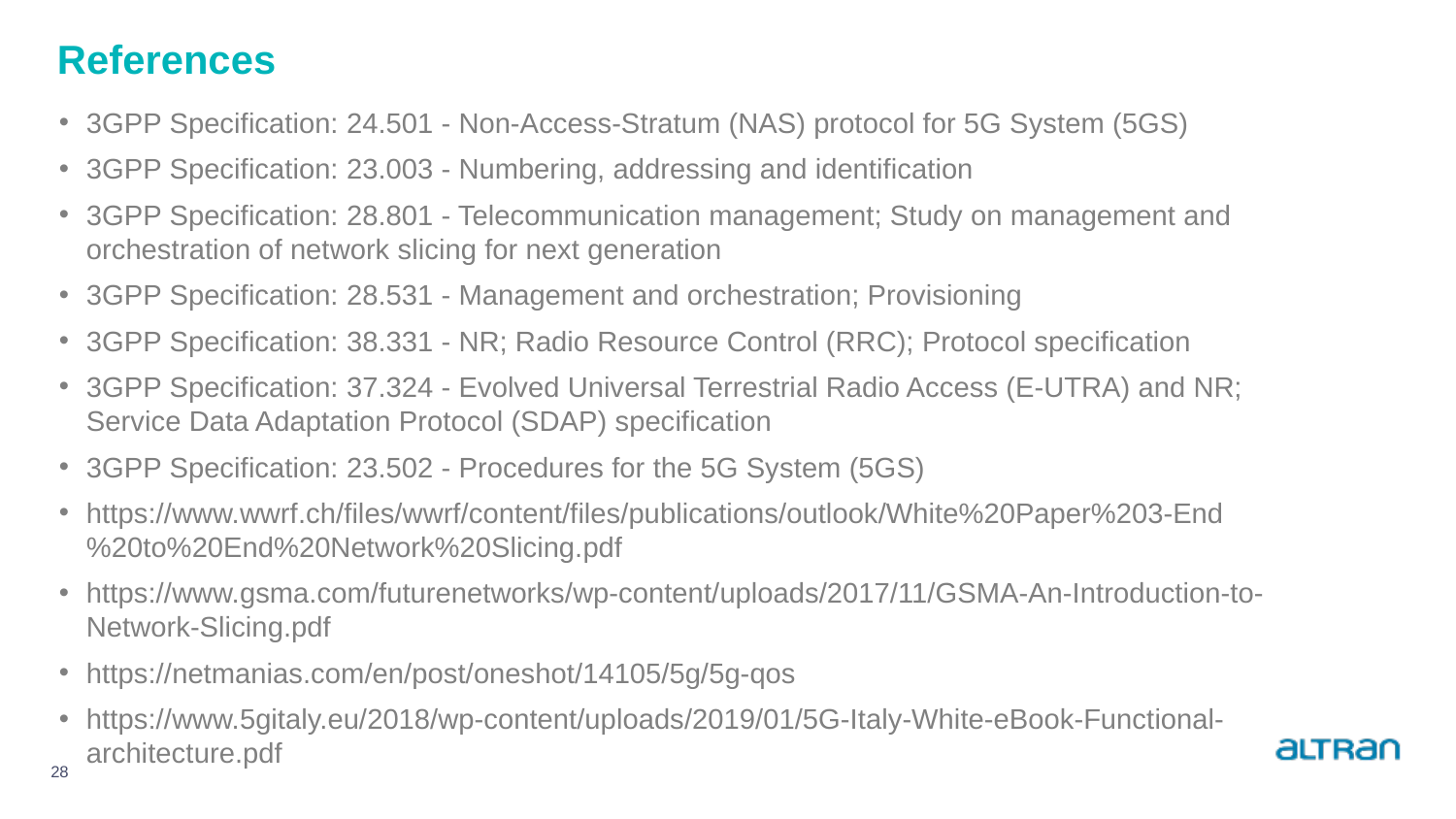

# References
3GPP Specification: 24.501 - Non-Access-Stratum (NAS) protocol for 5G System (5GS)
3GPP Specification: 23.003 - Numbering, addressing and identification
3GPP Specification: 28.801 - Telecommunication management; Study on management and orchestration of network slicing for next generation
3GPP Specification: 28.531 - Management and orchestration; Provisioning
3GPP Specification: 38.331 - NR; Radio Resource Control (RRC); Protocol specification
3GPP Specification: 37.324 - Evolved Universal Terrestrial Radio Access (E-UTRA) and NR; Service Data Adaptation Protocol (SDAP) specification
3GPP Specification: 23.502 - Procedures for the 5G System (5GS)
https://www.wwrf.ch/files/wwrf/content/files/publications/outlook/White%20Paper%203-End%20to%20End%20Network%20Slicing.pdf
https://www.gsma.com/futurenetworks/wp-content/uploads/2017/11/GSMA-An-Introduction-to-Network-Slicing.pdf
https://netmanias.com/en/post/oneshot/14105/5g/5g-qos
https://www.5gitaly.eu/2018/wp-content/uploads/2019/01/5G-Italy-White-eBook-Functional-architecture.pdf

28
28